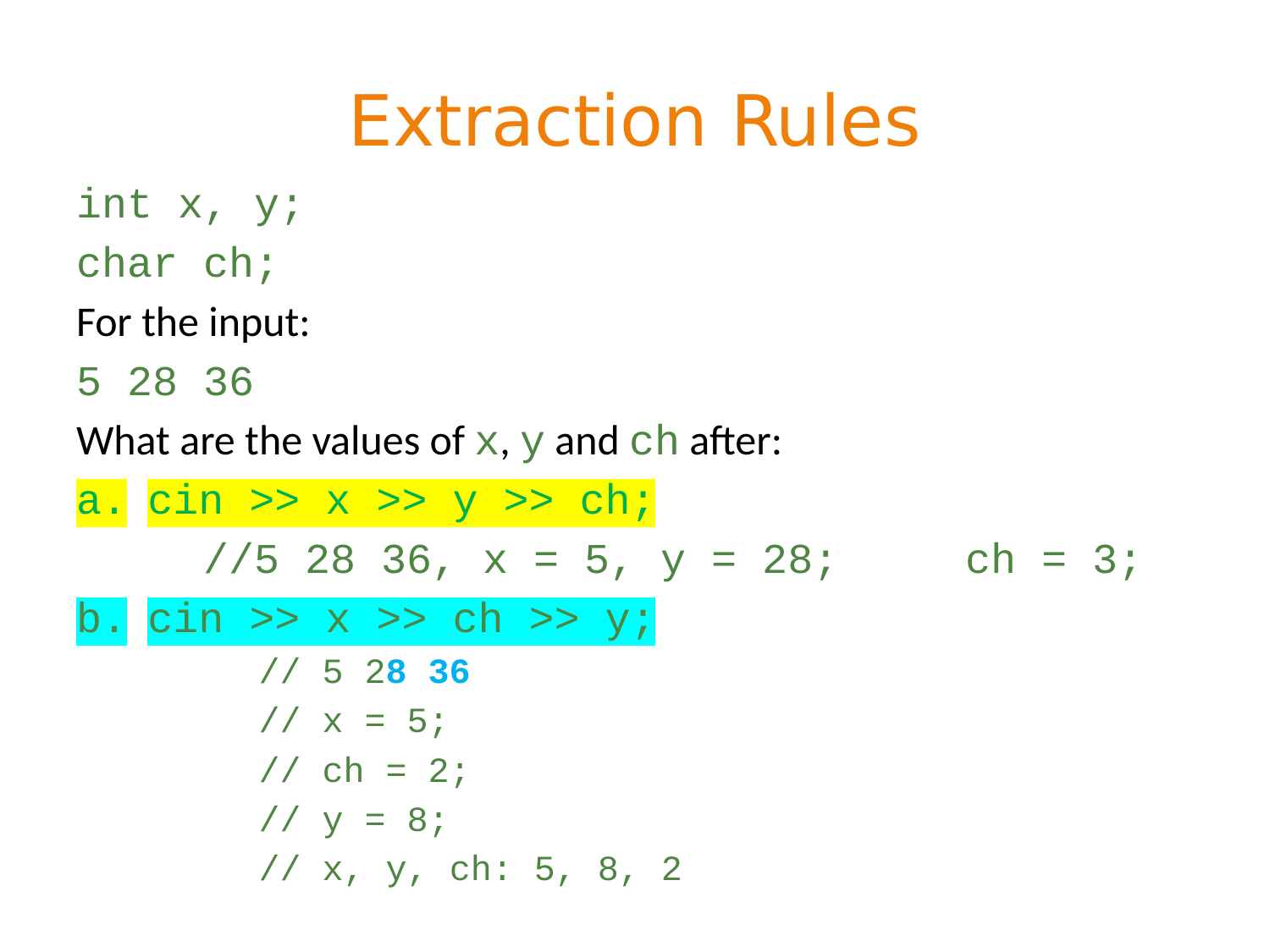

# Extraction Rules
int x, y;
char ch;
For the input:
5 28 36
What are the values of x, y and ch after:
cin >> x >> y >> ch;
	//5 28 36, x = 5, y = 28;	ch = 3;
cin >> x >> ch >> y;
	// 5 28 36
	// x = 5;
	// ch = 2;
	// y = 8;
	// x, y, ch: 5, 8, 2